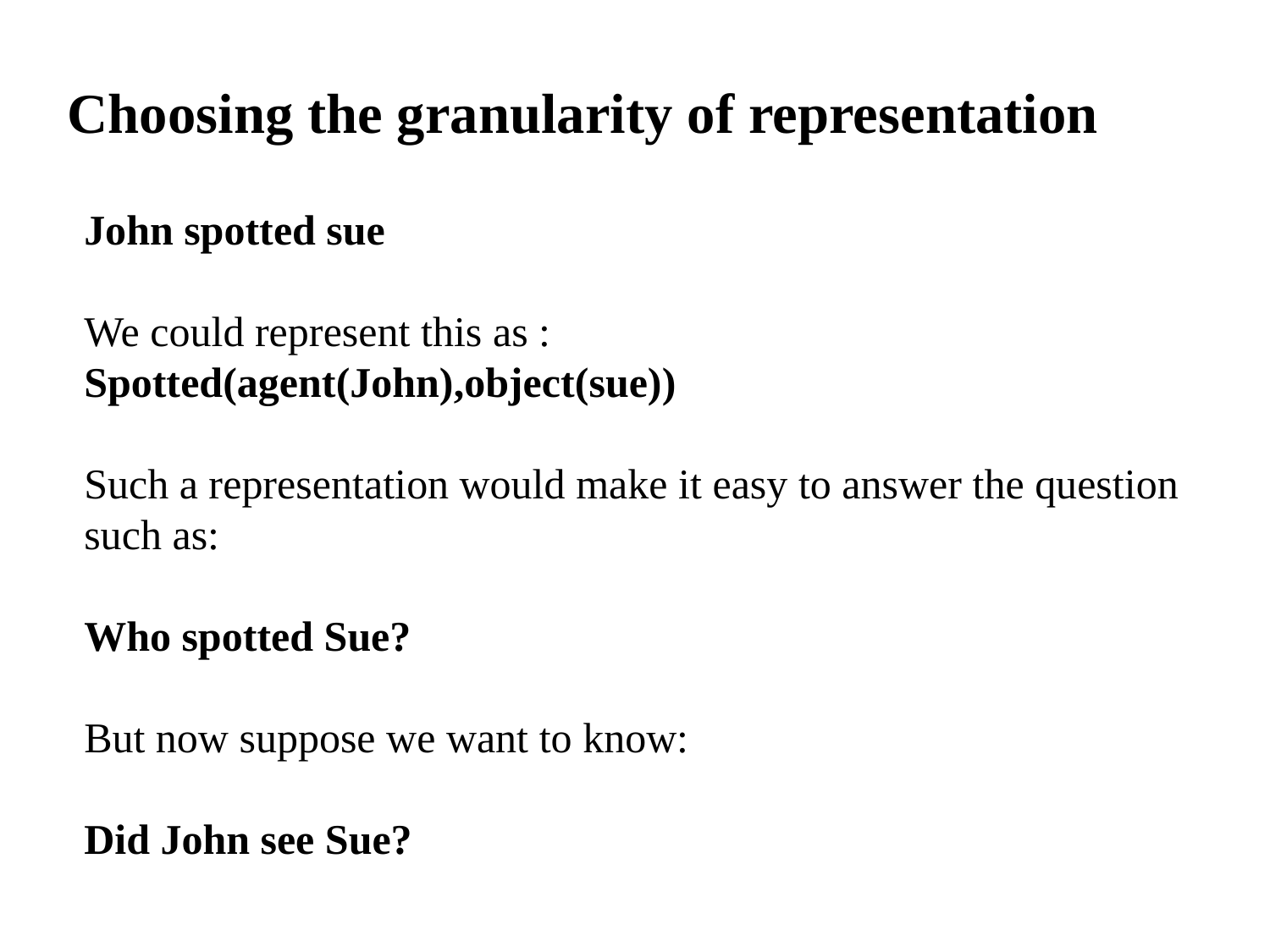

Choosing the granularity of representation
John spotted sue

We could represent this as :
Spotted(agent(John),object(sue))

Such a representation would make it easy to answer the question such as:

Who spotted Sue?

But now suppose we want to know:

Did John see Sue?